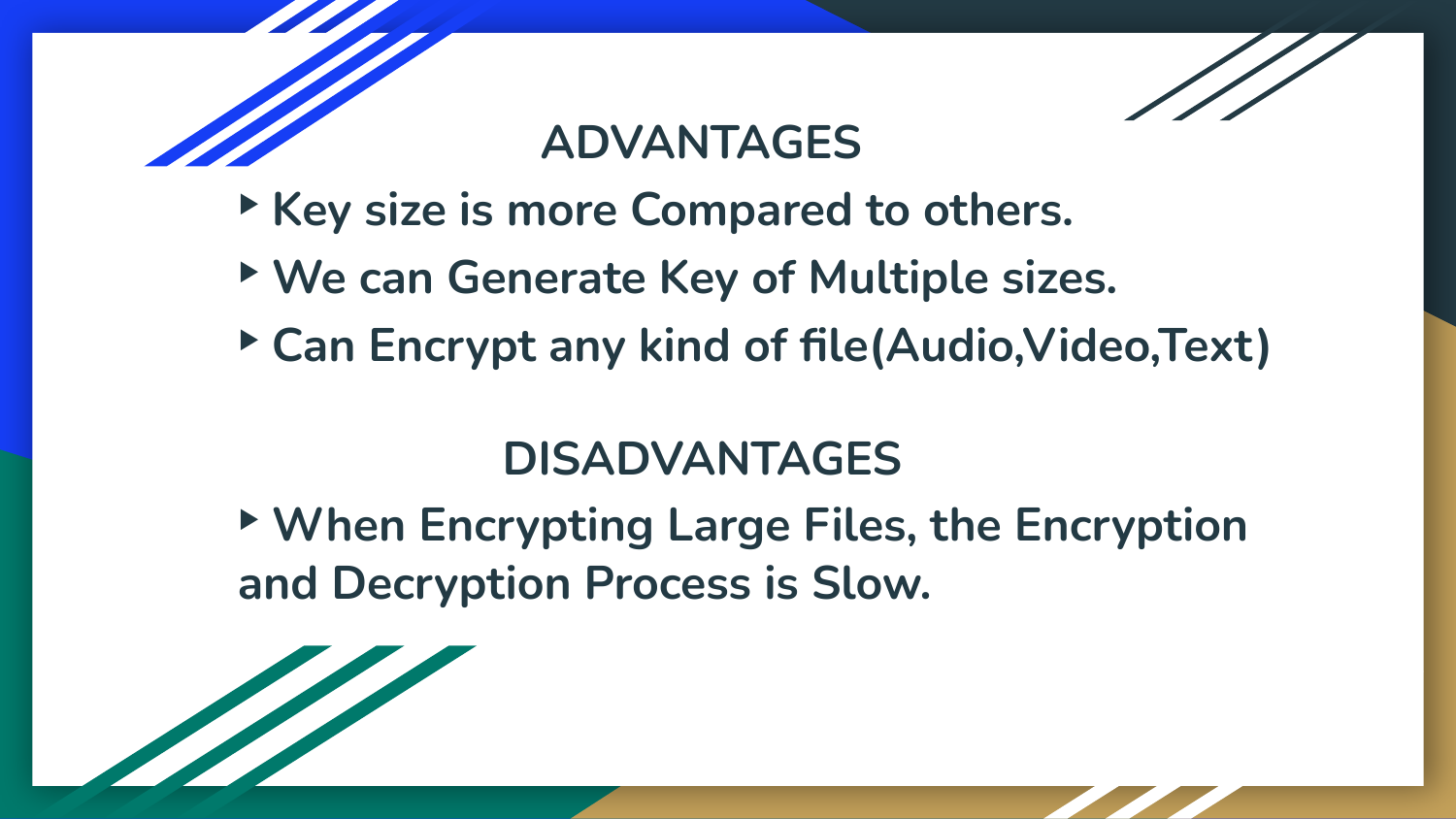

# ADVANTAGES
‣ Key size is more Compared to others.
‣ We can Generate Key of Multiple sizes.
‣ Can Encrypt any kind of file(Audio,Video,Text)

                     DISADVANTAGES
‣ When Encrypting Large Files, the Encryption and Decryption Process is Slow.